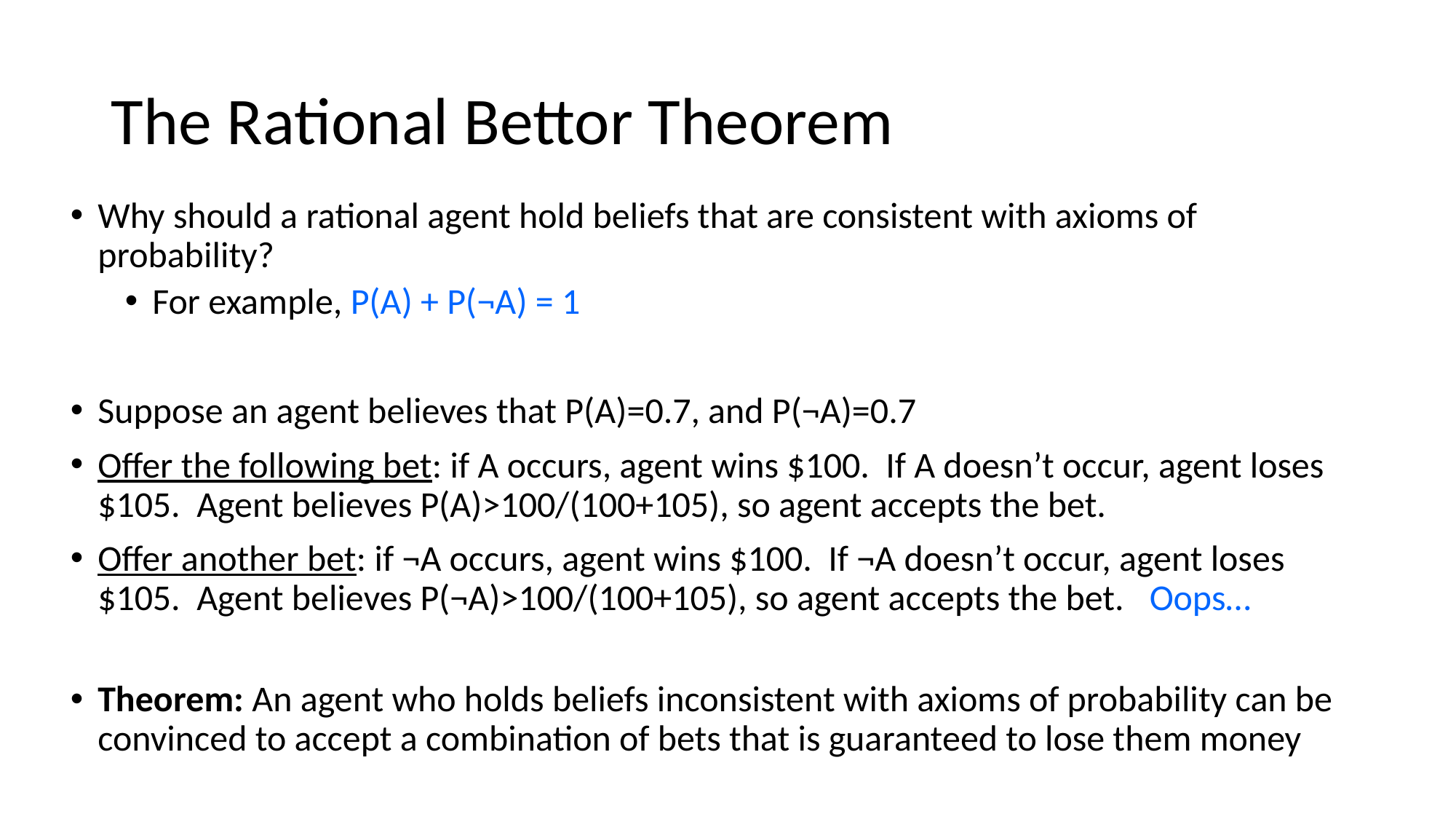

# The Rational Bettor Theorem
Why should a rational agent hold beliefs that are consistent with axioms of probability?
For example, P(A) + P(¬A) = 1

Suppose an agent believes that P(A)=0.7, and P(¬A)=0.7
Offer the following bet: if A occurs, agent wins $100.  If A doesn’t occur, agent loses $105.  Agent believes P(A)>100/(100+105), so agent accepts the bet.
Offer another bet: if ¬A occurs, agent wins $100.  If ¬A doesn’t occur, agent loses $105.  Agent believes P(¬A)>100/(100+105), so agent accepts the bet.   Oops…

Theorem: An agent who holds beliefs inconsistent with axioms of probability can be convinced to accept a combination of bets that is guaranteed to lose them money